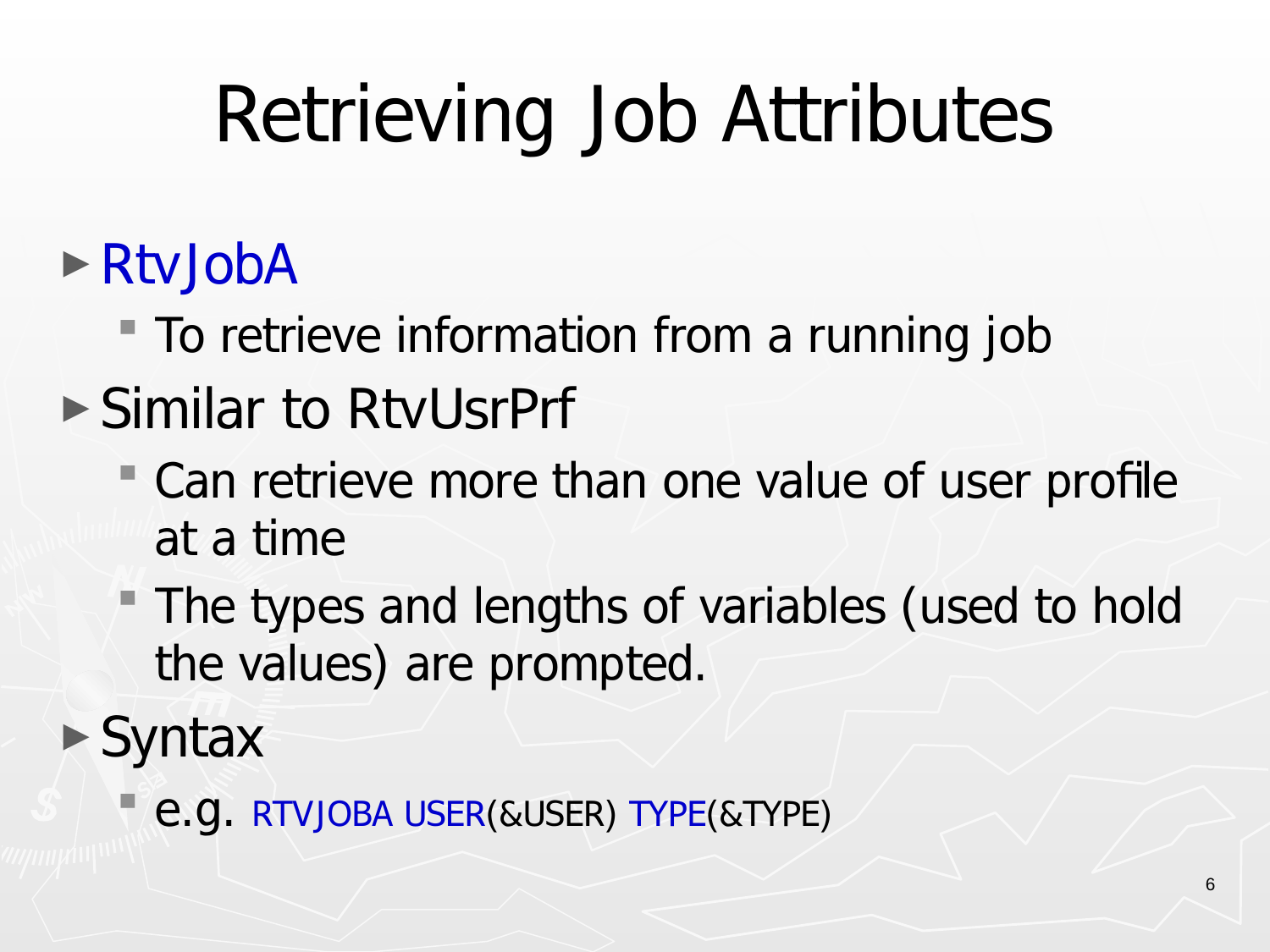

# Retrieving Job Attributes
RtvJobA
To retrieve information from a running job
Similar to RtvUsrPrf
Can retrieve more than one value of user profile at a time
The types and lengths of variables (used to hold the values) are prompted.
Syntax
e.g. RTVJOBA USER(&USER) TYPE(&TYPE)
6